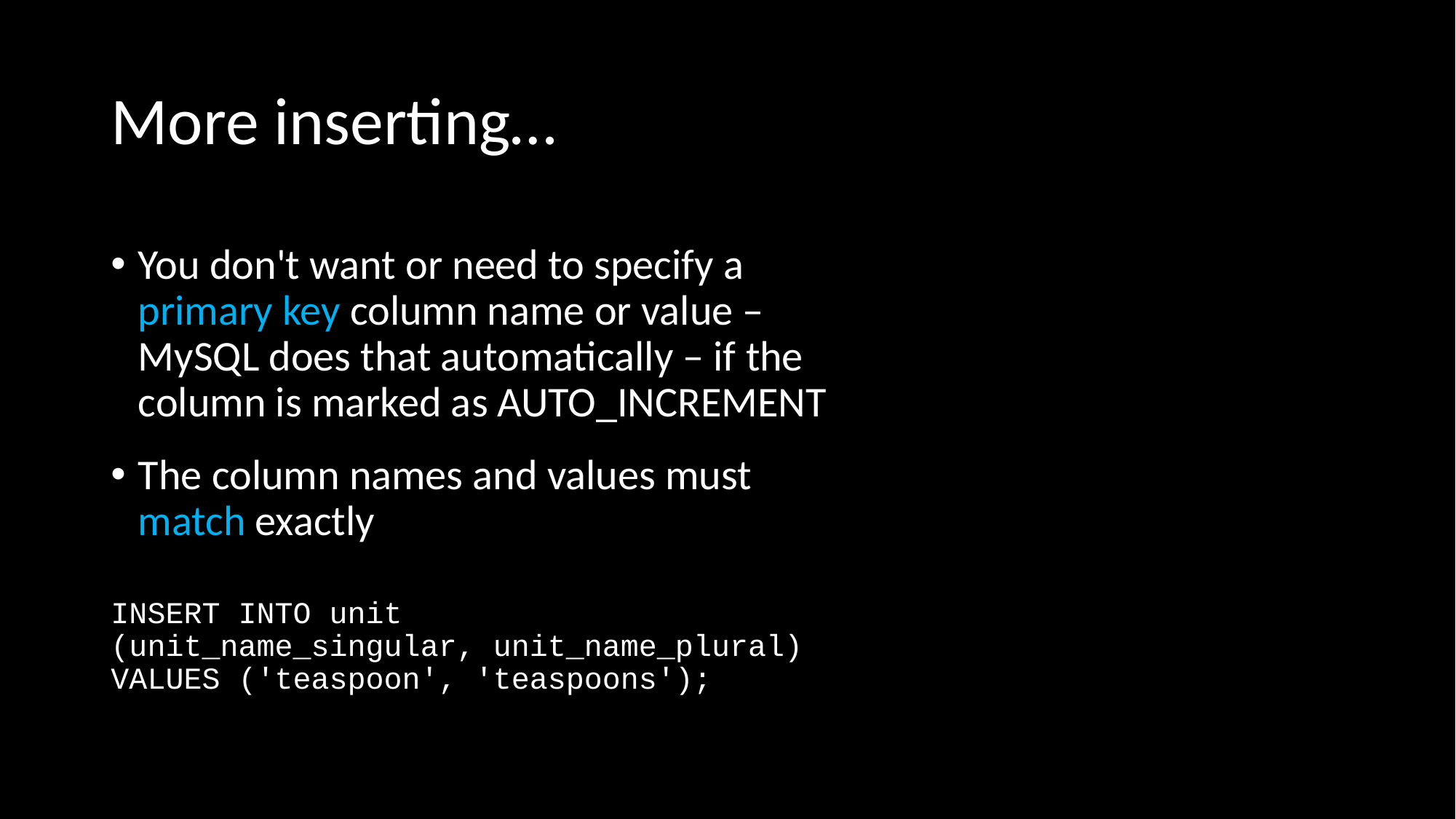

# More inserting…
You don't want or need to specify a primary key column name or value – MySQL does that automatically – if the column is marked as AUTO_INCREMENT
The column names and values must match exactly
INSERT INTO unit
(unit_name_singular, unit_name_plural)
VALUES ('teaspoon', 'teaspoons');